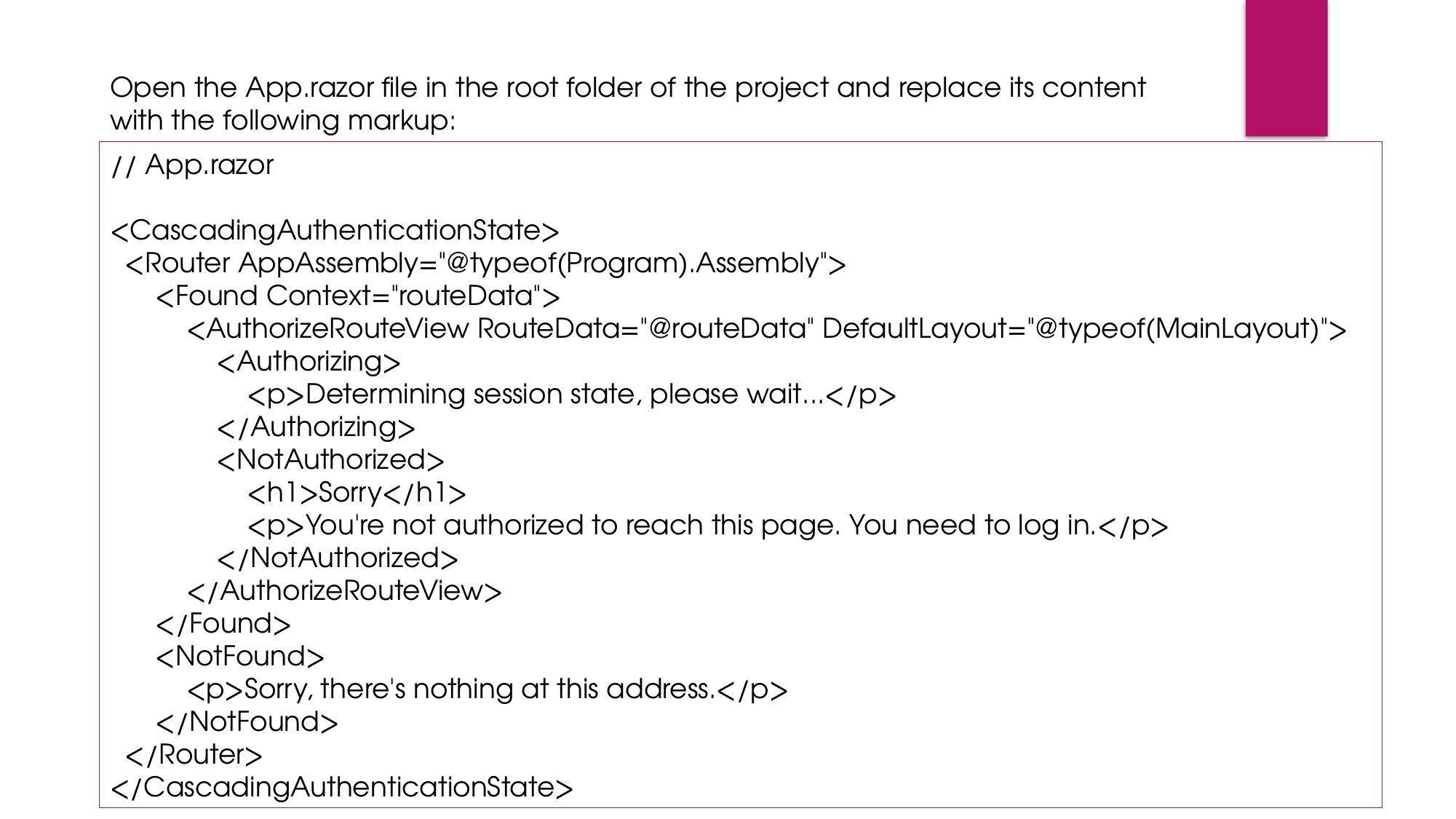

Open the App.razor file in the root folder of the project and replace its content with the following markup:
// App.razor

<CascadingAuthenticationState>
  <Router AppAssembly="@typeof(Program).Assembly">
      <Found Context="routeData">
          <AuthorizeRouteView RouteData="@routeData" DefaultLayout="@typeof(MainLayout)">
              <Authorizing>
                  <p>Determining session state, please wait...</p>
              </Authorizing>
              <NotAuthorized>
                  <h1>Sorry</h1>
                  <p>You're not authorized to reach this page. You need to log in.</p>
              </NotAuthorized>
          </AuthorizeRouteView>
      </Found>
      <NotFound>
          <p>Sorry, there's nothing at this address.</p>
      </NotFound>
  </Router>
</CascadingAuthenticationState>